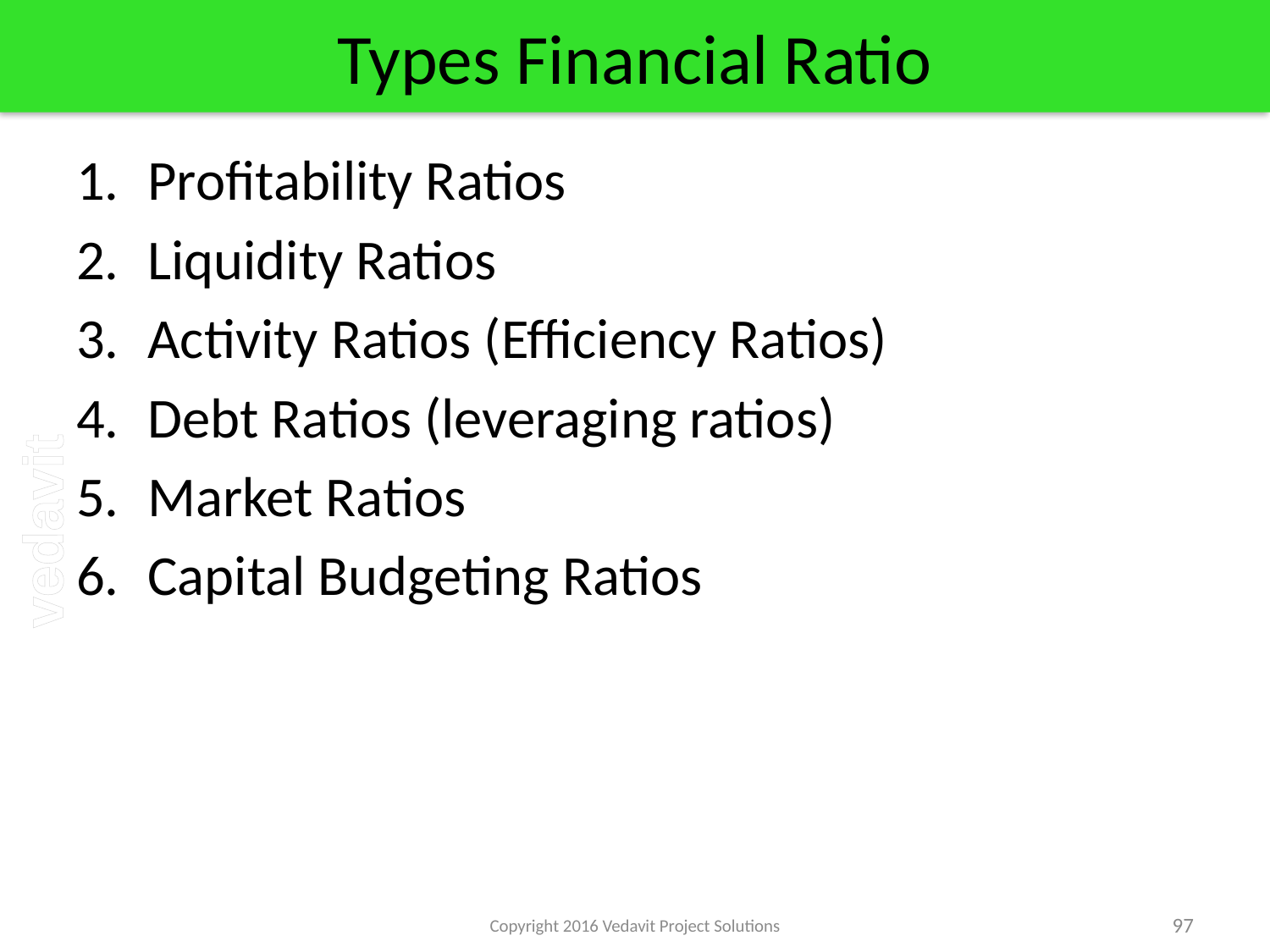

# Types Financial Ratio
Profitability Ratios
Liquidity Ratios
Activity Ratios (Efficiency Ratios)
Debt Ratios (leveraging ratios)
Market Ratios
Capital Budgeting Ratios

Copyright 2016 Vedavit Project Solutions
97